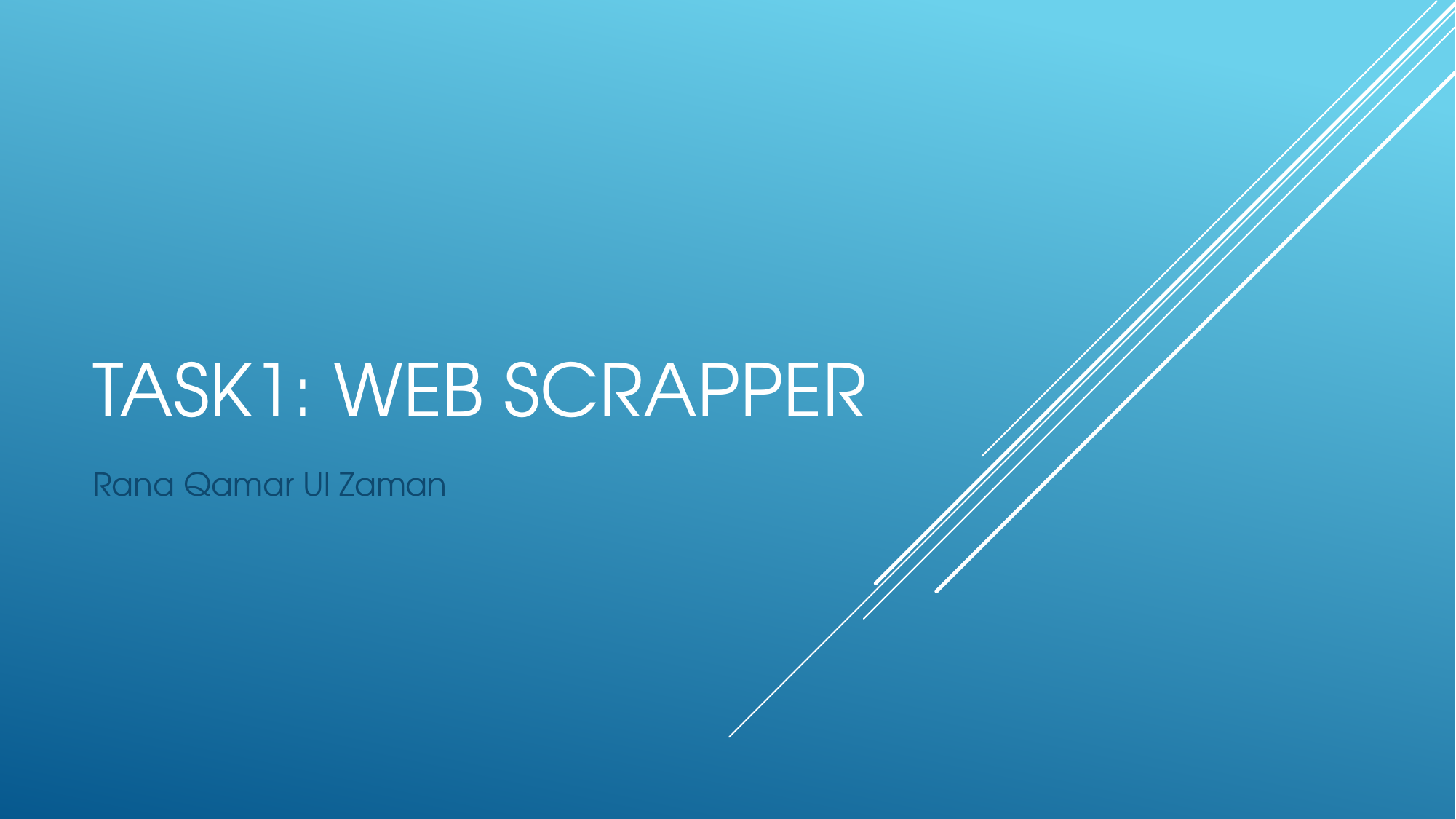

# Task1: web scrapper
Rana Qamar Ul Zaman